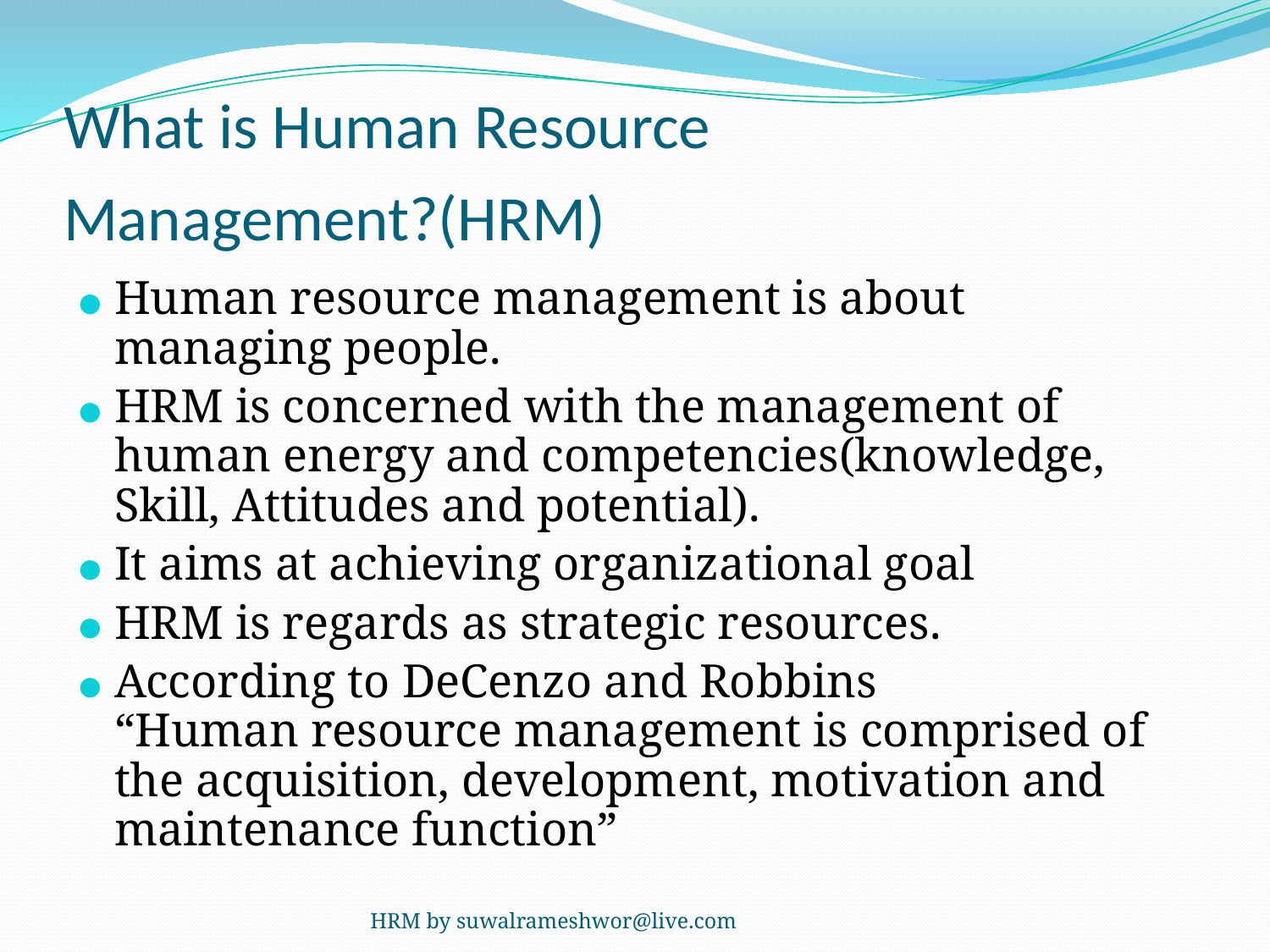

# What is Human Resource Management?(HRM)
Human resource management is about managing people.
HRM is concerned with the management of human energy and competencies(knowledge, Skill, Attitudes and potential).
It aims at achieving organizational goal
HRM is regards as strategic resources.
According to DeCenzo and Robbins
“Human resource management is comprised of the acquisition, development, motivation and maintenance function”
HRM by suwalrameshwor@live.com